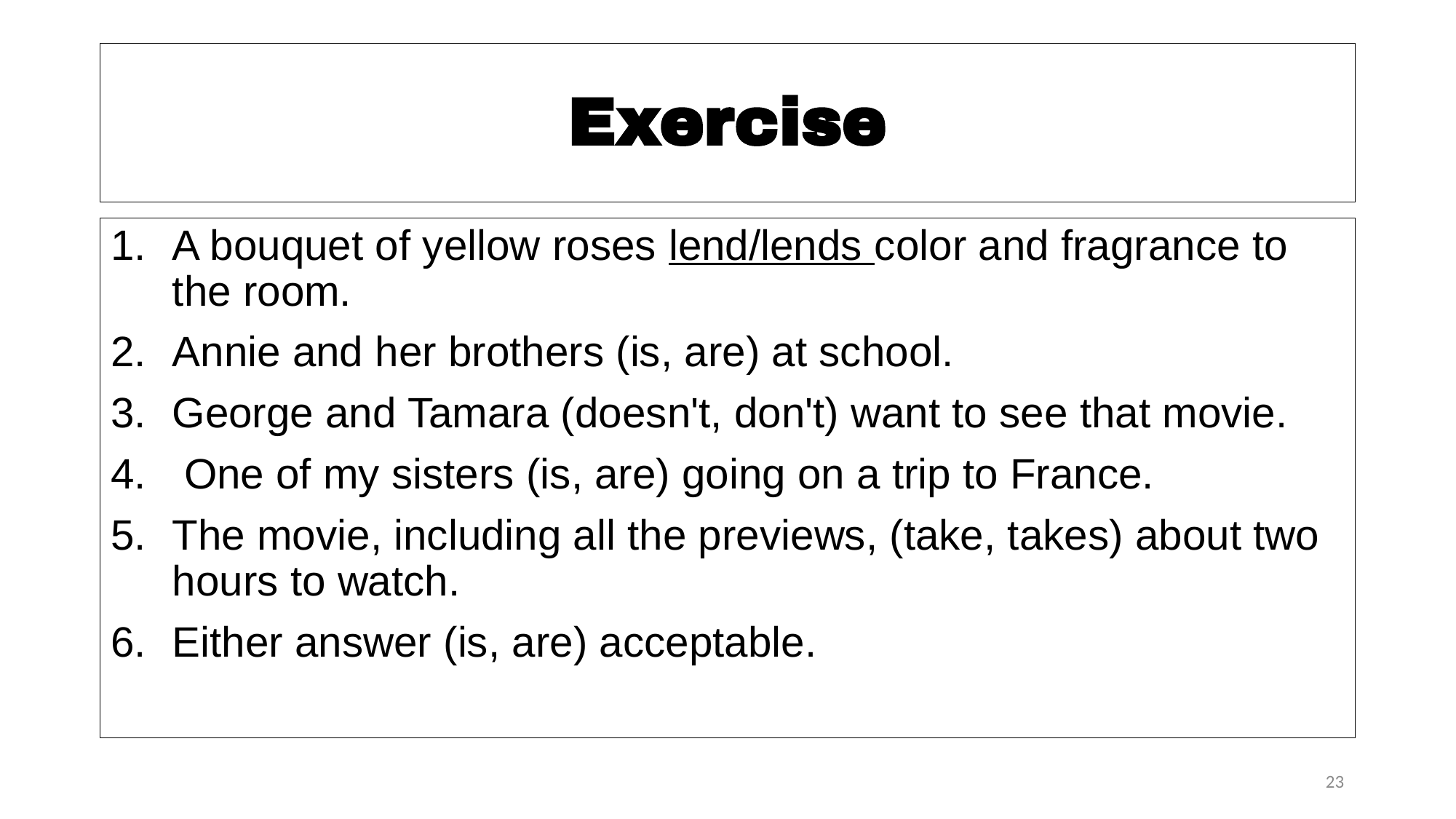

# Exercise
A bouquet of yellow roses lend/lends color and fragrance to the room.
Annie and her brothers (is, are) at school.
George and Tamara (doesn't, don't) want to see that movie.
 One of my sisters (is, are) going on a trip to France.
The movie, including all the previews, (take, takes) about two hours to watch.
Either answer (is, are) acceptable.

23